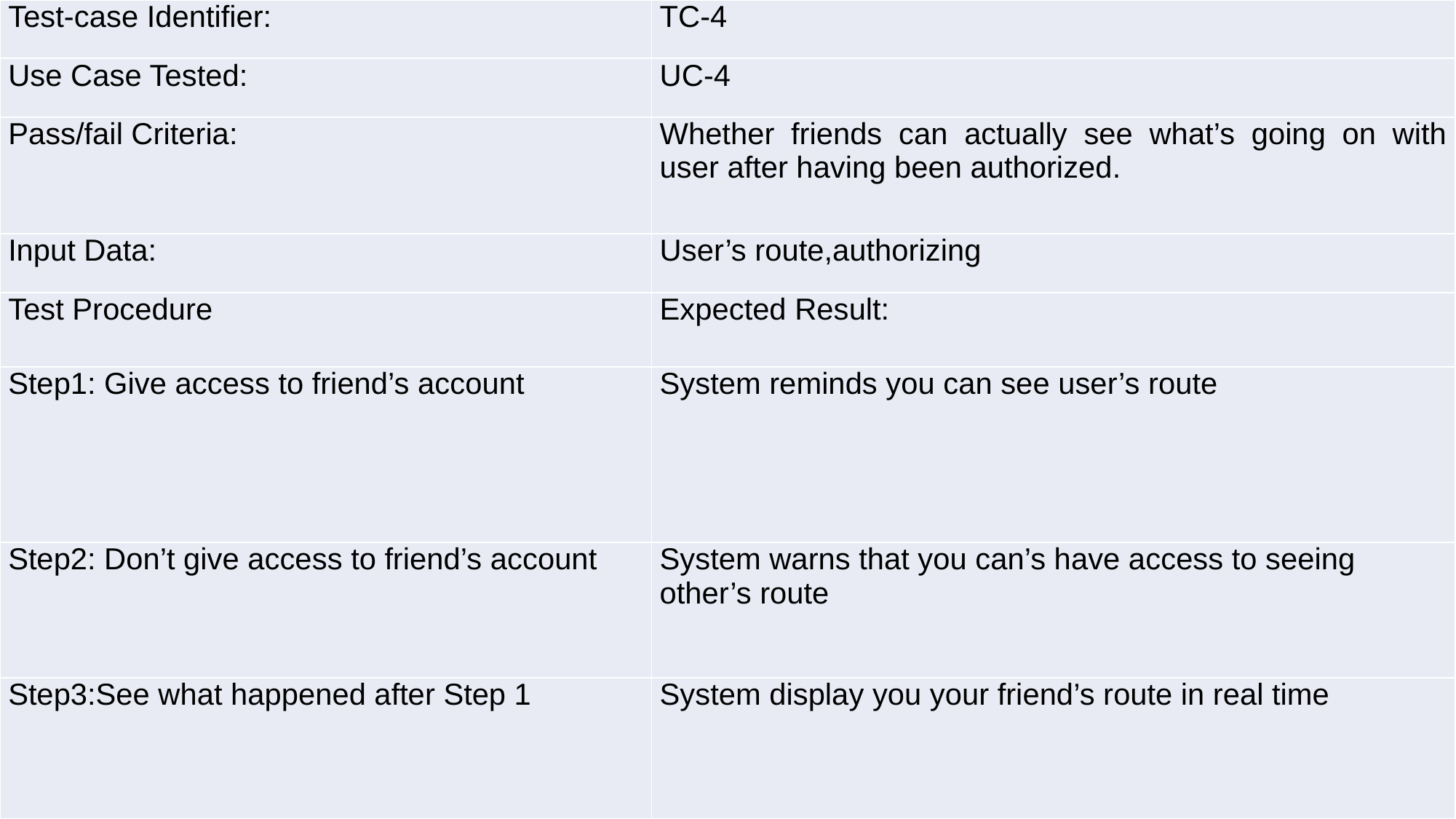

| Test-case Identifier: | TC-4 |
| --- | --- |
| Use Case Tested: | UC-4 |
| Pass/fail Criteria: | Whether friends can actually see what’s going on with user after having been authorized. |
| Input Data: | User’s route,authorizing |
| Test Procedure | Expected Result: |
| Step1: Give access to friend’s account | System reminds you can see user’s route |
| Step2: Don’t give access to friend’s account | System warns that you can’s have access to seeing other’s route |
| Step3:See what happened after Step 1 | System display you your friend’s route in real time |